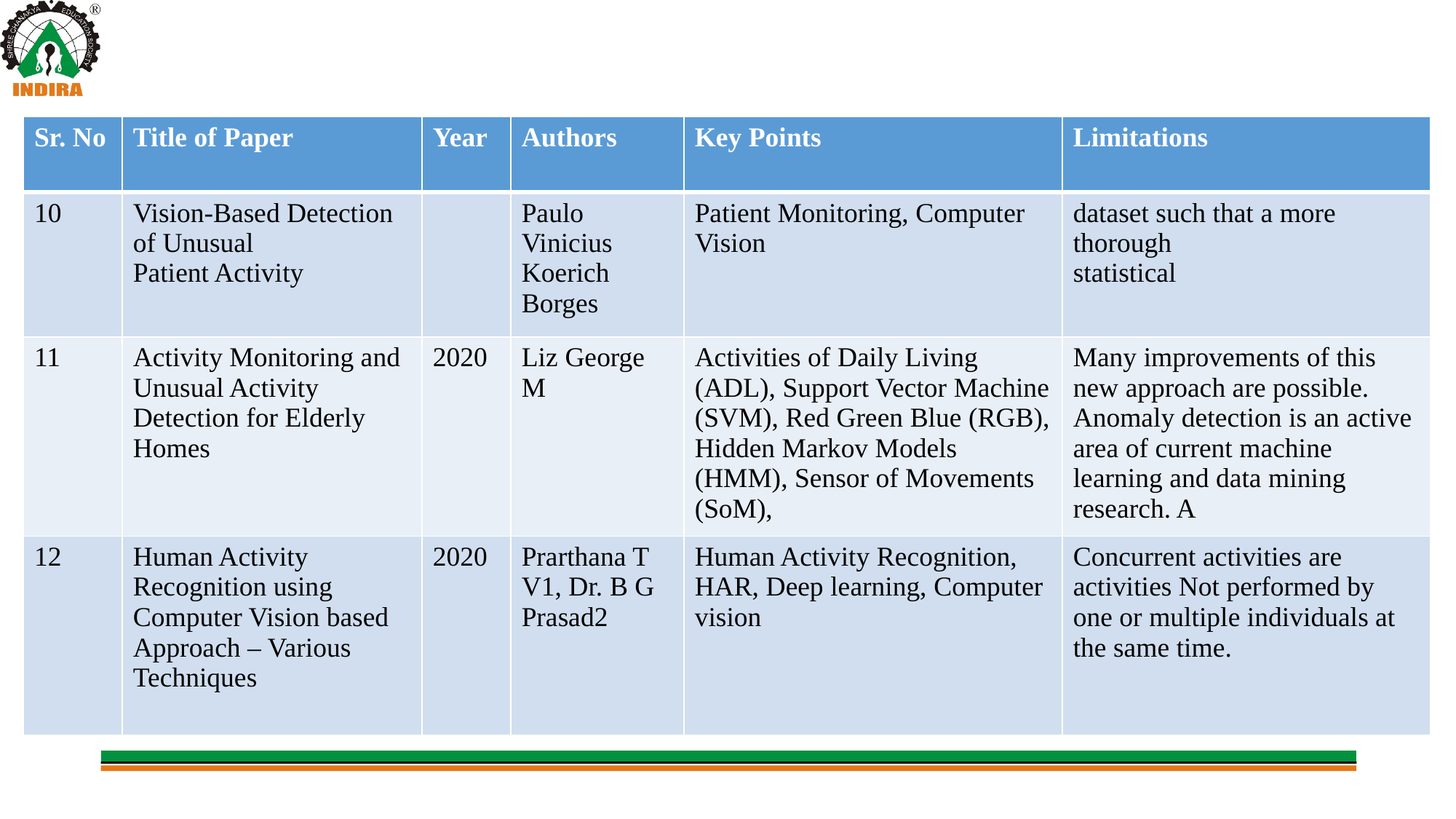

#
| Sr. No | Title of Paper | Year | Authors | Key Points | Limitations |
| --- | --- | --- | --- | --- | --- |
| 10 | Vision-Based Detection of Unusual Patient Activity |  | Paulo Vinicius Koerich Borges | Patient Monitoring, Computer Vision | dataset such that a more thorough statistical |
| 11 | Activity Monitoring and Unusual Activity Detection for Elderly Homes | 2020 | Liz George M | Activities of Daily Living (ADL), Support Vector Machine (SVM), Red Green Blue (RGB), Hidden Markov Models (HMM), Sensor of Movements (SoM), | Many improvements of this new approach are possible. Anomaly detection is an active area of current machine learning and data mining research. A |
| 12 | Human Activity Recognition using Computer Vision based Approach – Various Techniques | 2020 | Prarthana T V1, Dr. B G Prasad2 | Human Activity Recognition, HAR, Deep learning, Computer vision | Concurrent activities are activities Not performed by one or multiple individuals at the same time. |